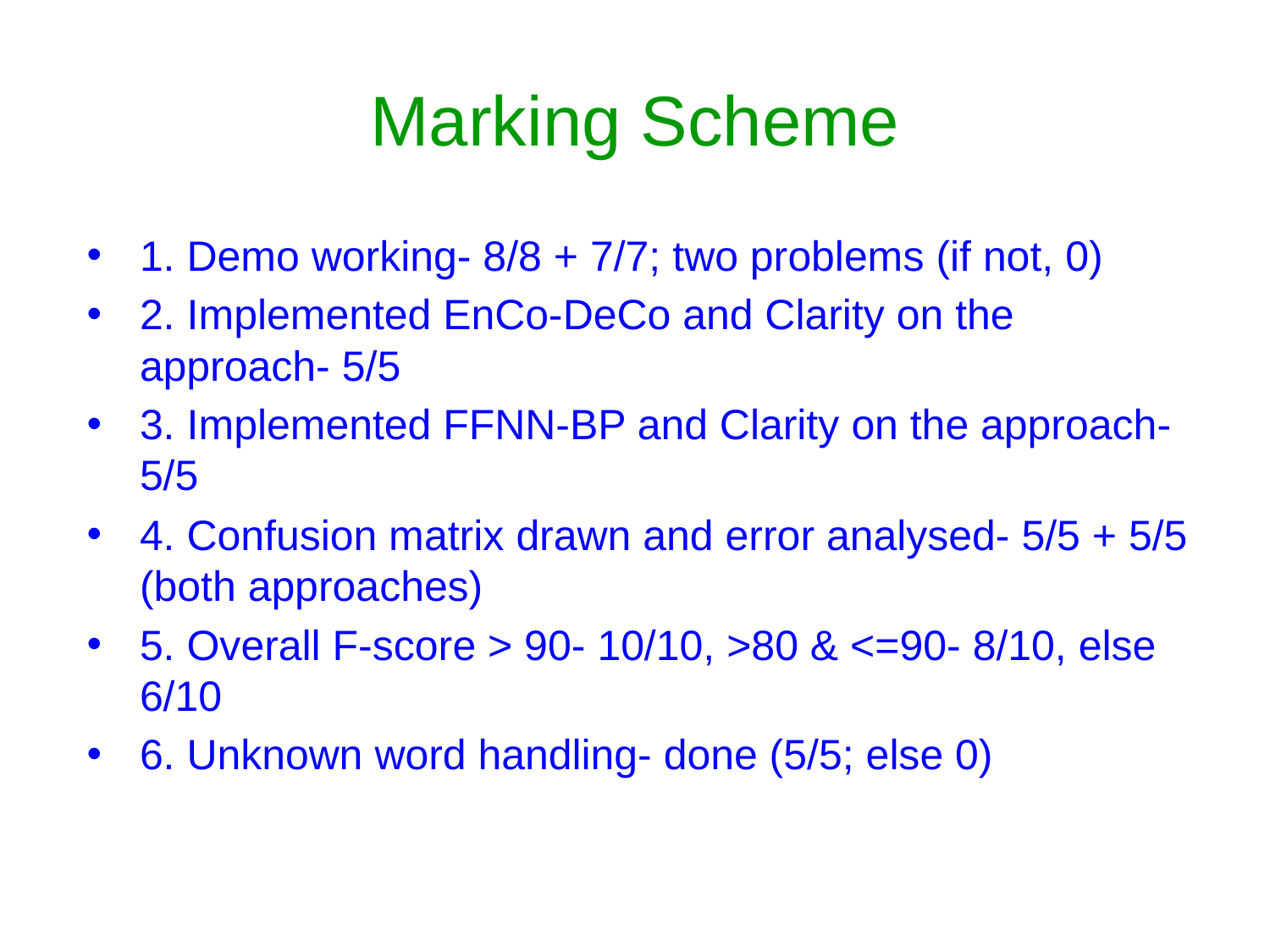

# Marking Scheme
1. Demo working- 8/8 + 7/7; two problems (if not, 0)
2. Implemented EnCo-DeCo and Clarity on the approach- 5/5
3. Implemented FFNN-BP and Clarity on the approach- 5/5
4. Confusion matrix drawn and error analysed- 5/5 + 5/5 (both approaches)
5. Overall F-score > 90- 10/10, >80 & <=90- 8/10, else 6/10
6. Unknown word handling- done (5/5; else 0)